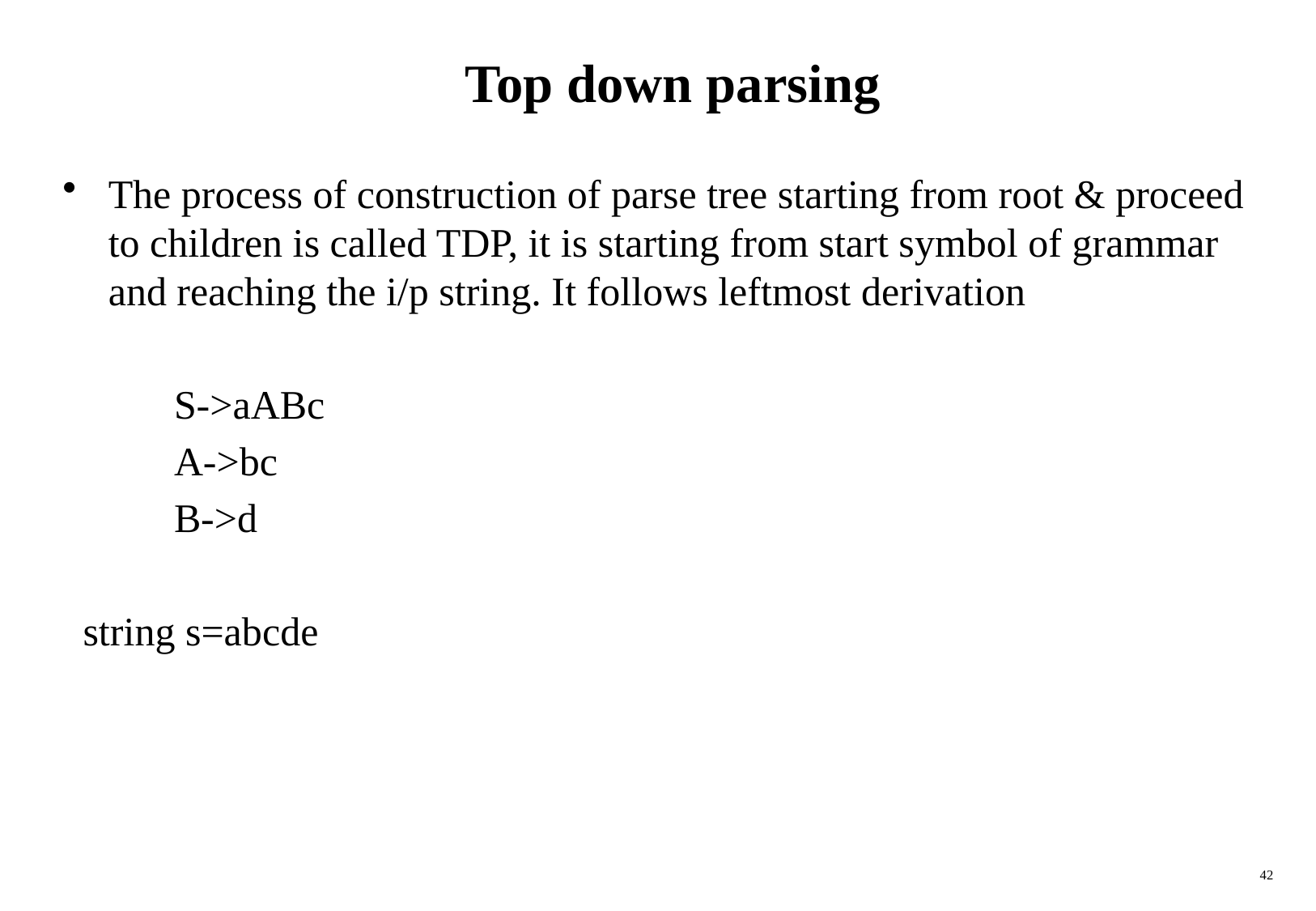

# Top down parsing
The process of construction of parse tree starting from root & proceed to children is called TDP, it is starting from start symbol of grammar and reaching the i/p string. It follows leftmost derivation

           S->aABc
           A->bc
           B->d

  string s=abcde
42